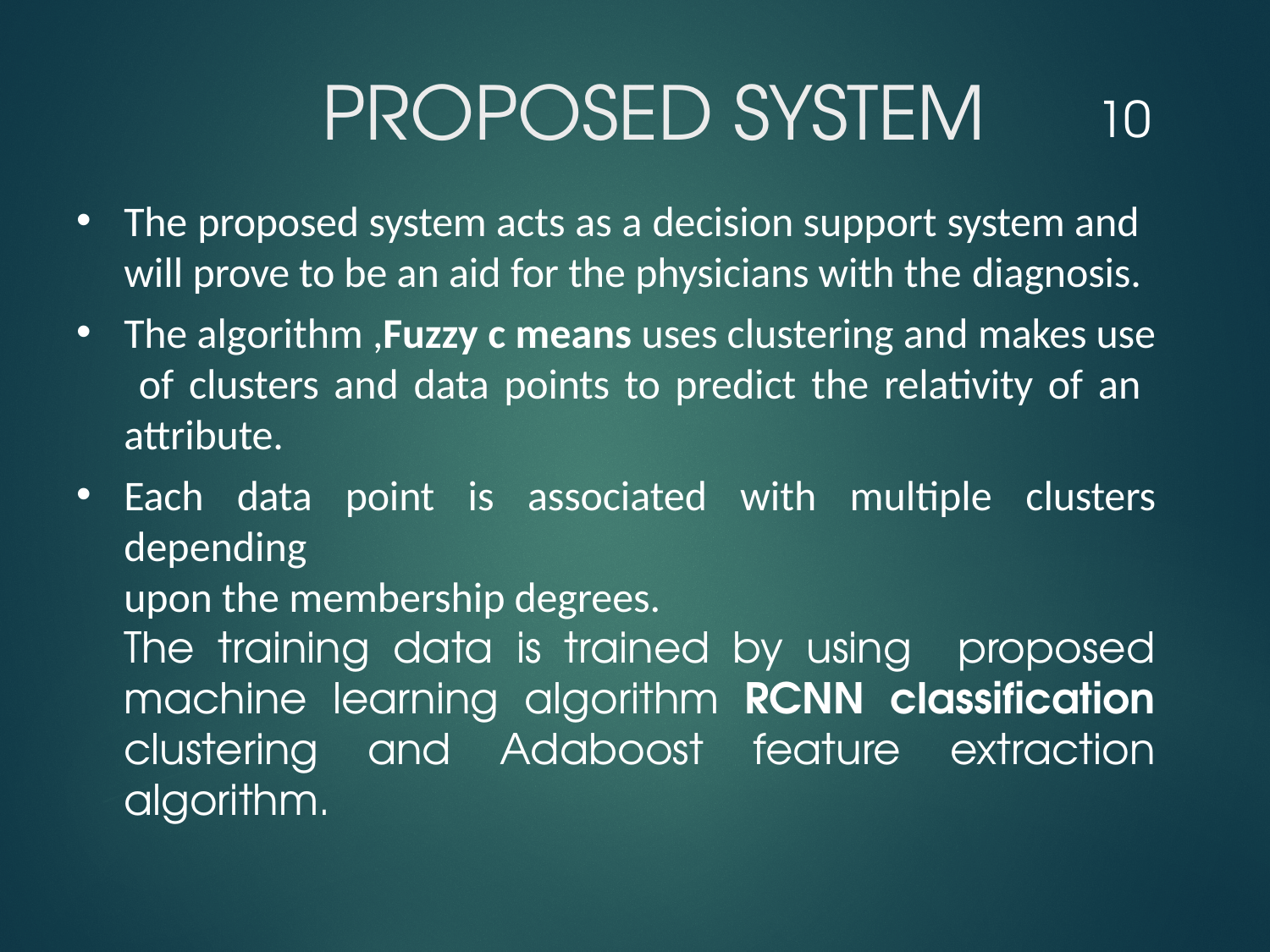

10
# PROPOSED SYSTEM
The proposed system acts as a decision support system and  will prove to be an aid for the physicians with the diagnosis.
The algorithm ,Fuzzy c means uses clustering and makes use  of clusters and data points to predict the relativity of an  attribute.
Each data point is associated with multiple clusters depending
upon the membership degrees.
The training data is trained by using  proposed machine learning algorithm RCNN classification clustering and Adaboost feature extraction algorithm.